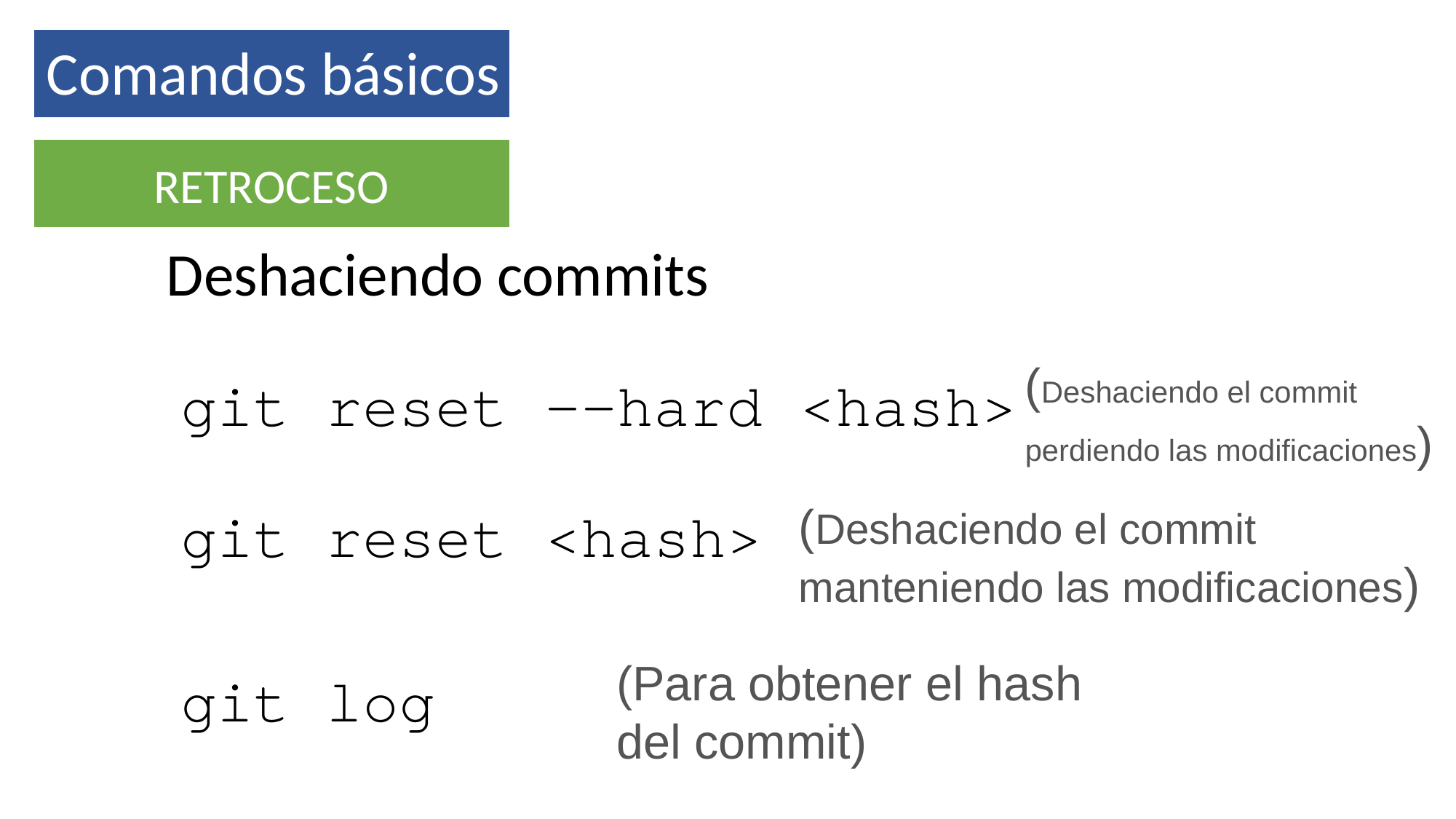

Comandos básicos
RETROCESO
Deshaciendo commits
(Deshaciendo el commit
perdiendo las modificaciones)
git reset –-hard <hash>
(Deshaciendo el commit
manteniendo las modificaciones)
git reset <hash>
(Para obtener el hash
del commit)
git log